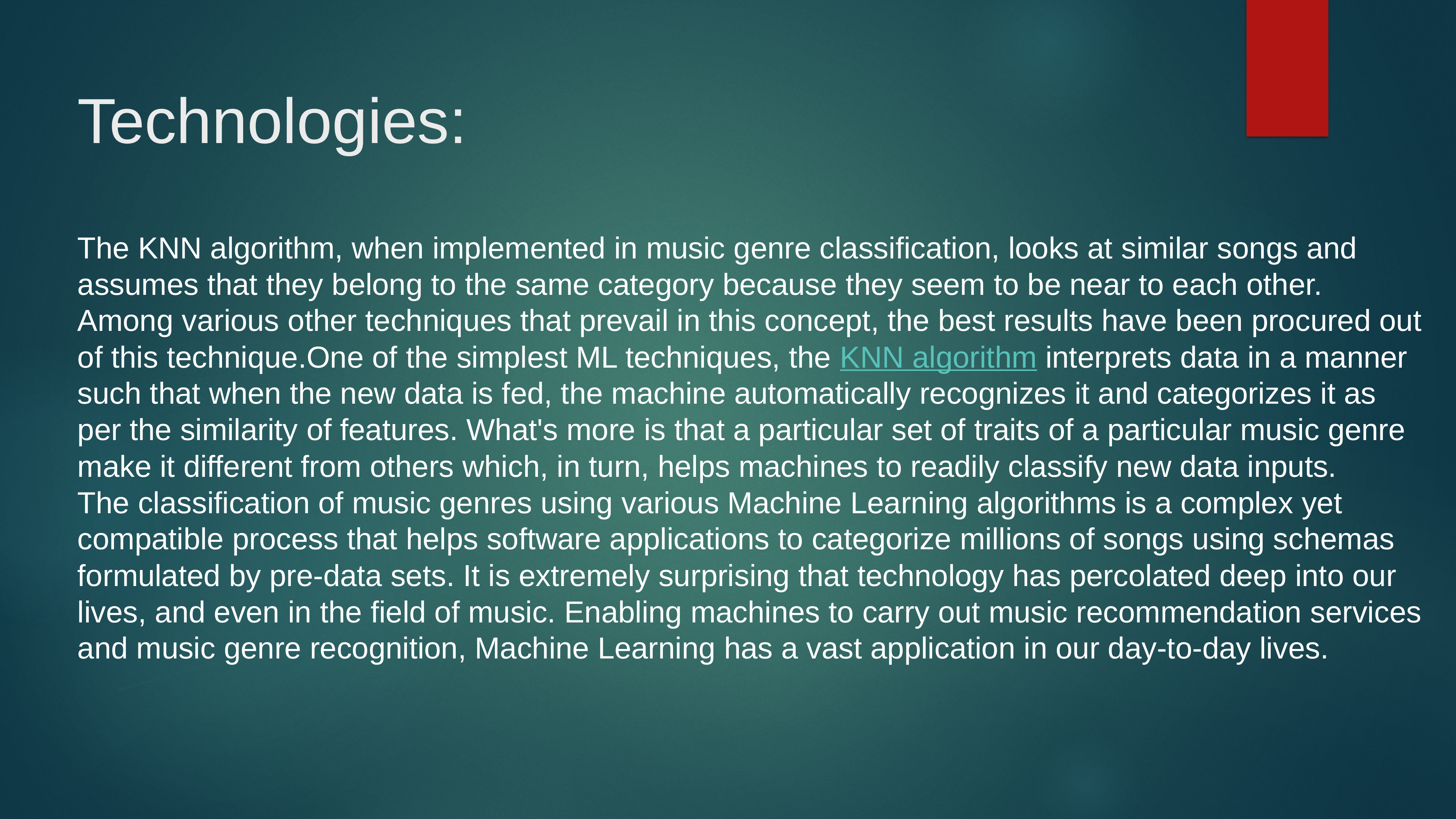

# Technologies:
The KNN algorithm, when implemented in music genre classification, looks at similar songs and assumes that they belong to the same category because they seem to be near to each other. Among various other techniques that prevail in this concept, the best results have been procured out of this technique.One of the simplest ML techniques, the KNN algorithm interprets data in a manner such that when the new data is fed, the machine automatically recognizes it and categorizes it as per the similarity of features. What's more is that a particular set of traits of a particular music genre make it different from others which, in turn, helps machines to readily classify new data inputs.
The classification of music genres using various Machine Learning algorithms is a complex yet compatible process that helps software applications to categorize millions of songs using schemas formulated by pre-data sets. It is extremely surprising that technology has percolated deep into our lives, and even in the field of music. Enabling machines to carry out music recommendation services and music genre recognition, Machine Learning has a vast application in our day-to-day lives.